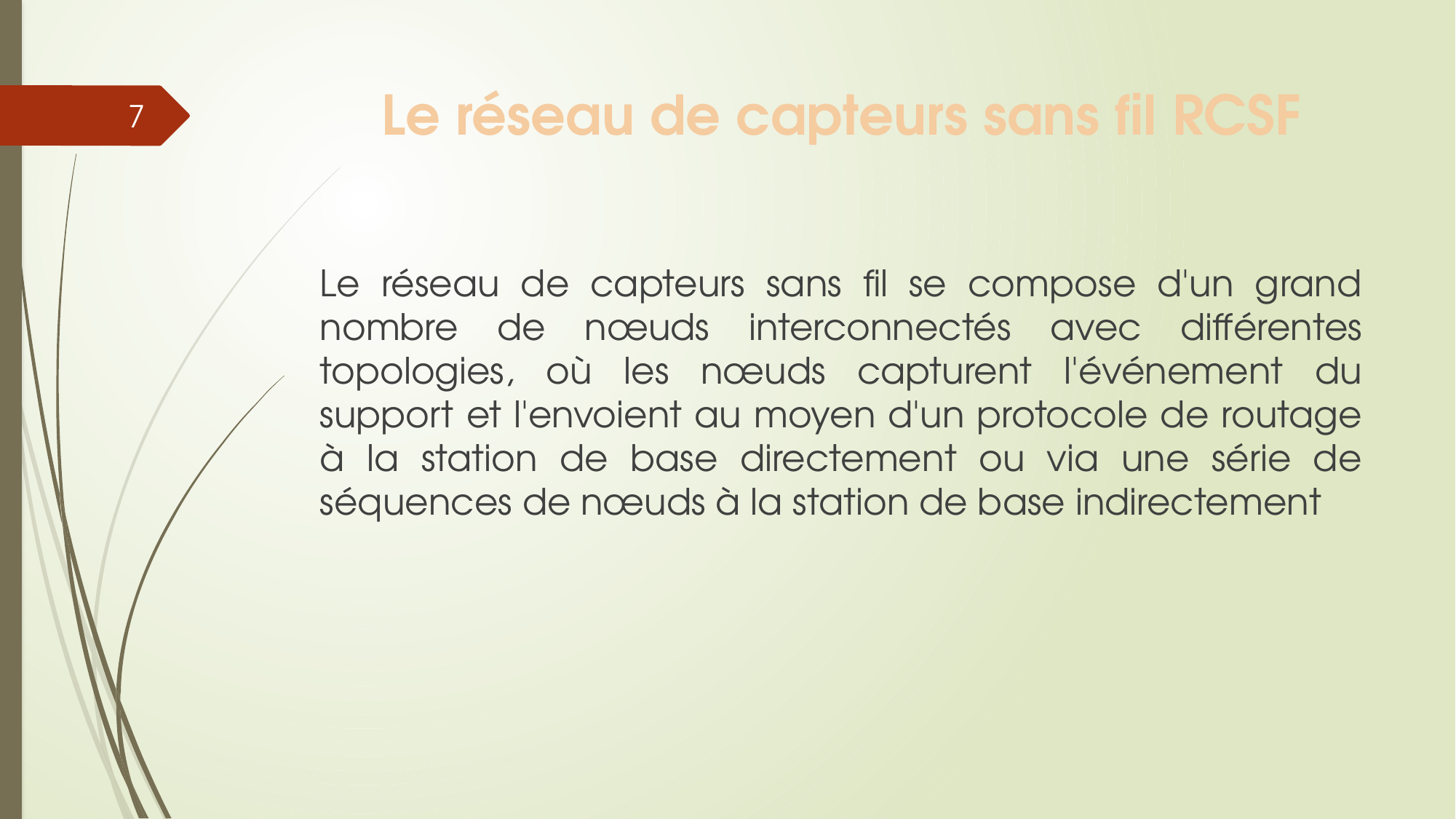

# Le réseau de capteurs sans fil RCSF
7
Le réseau de capteurs sans fil se compose d'un grand nombre de nœuds interconnectés avec différentes topologies, où les nœuds capturent l'événement du support et l'envoient au moyen d'un protocole de routage à la station de base directement ou via une série de séquences de nœuds à la station de base indirectement